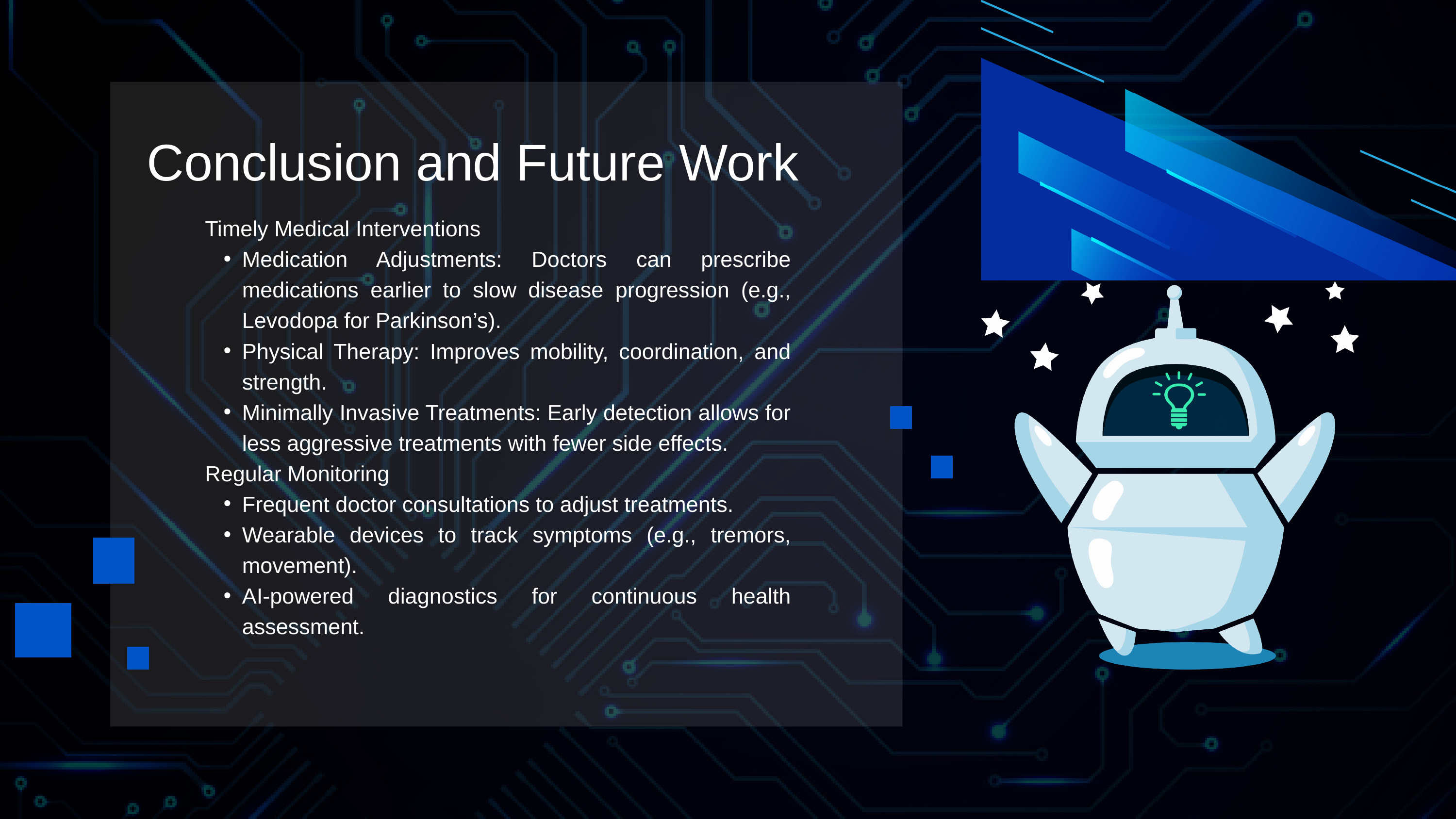

Conclusion and Future Work
Timely Medical Interventions
Medication Adjustments: Doctors can prescribe medications earlier to slow disease progression (e.g., Levodopa for Parkinson’s).
Physical Therapy: Improves mobility, coordination, and strength.
Minimally Invasive Treatments: Early detection allows for less aggressive treatments with fewer side effects.
Regular Monitoring
Frequent doctor consultations to adjust treatments.
Wearable devices to track symptoms (e.g., tremors, movement).
AI-powered diagnostics for continuous health assessment.